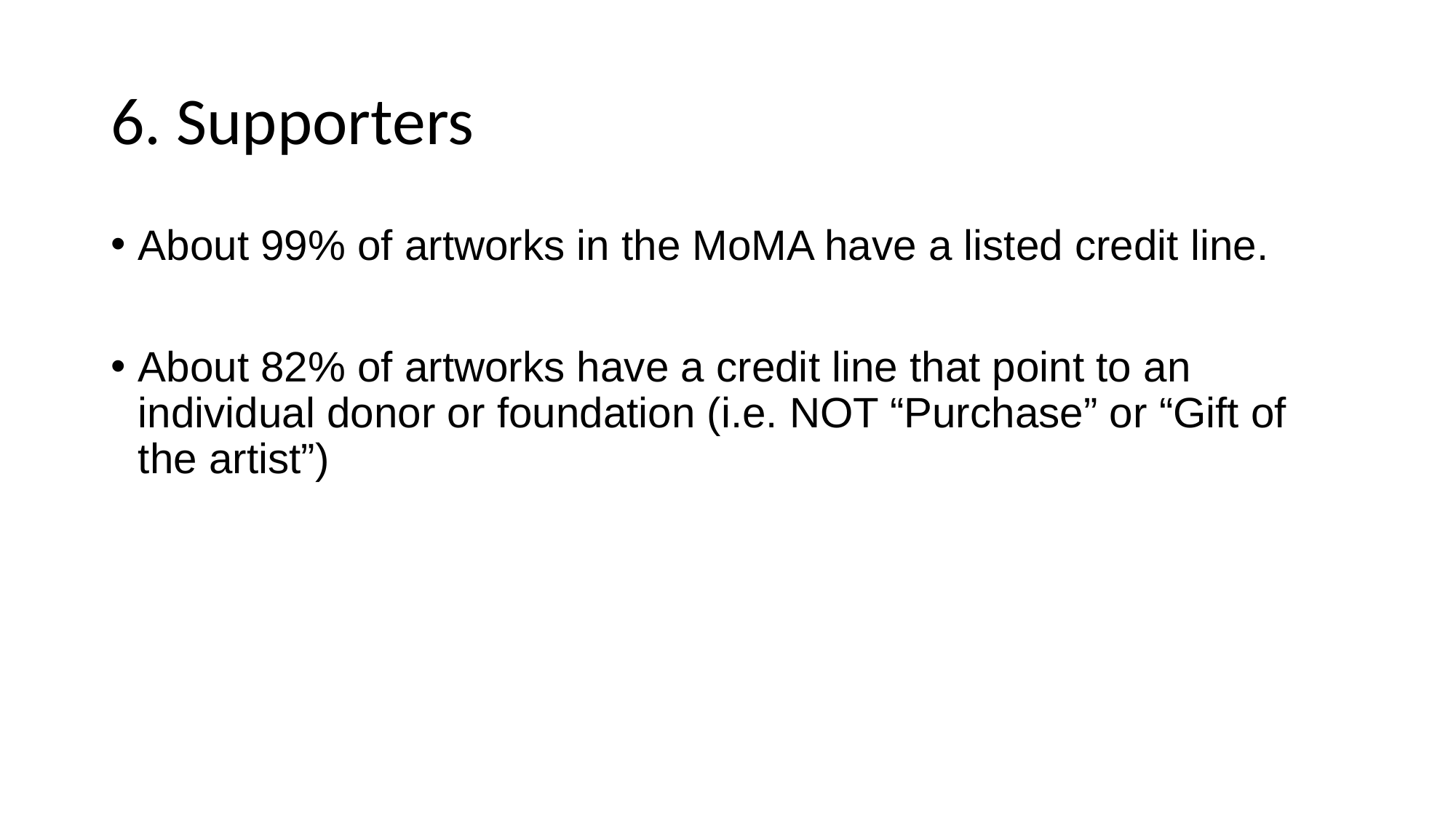

# 6. Supporters
About 99% of artworks in the MoMA have a listed credit line.

About 82% of artworks have a credit line that point to an individual donor or foundation (i.e. NOT “Purchase” or “Gift of the artist”)